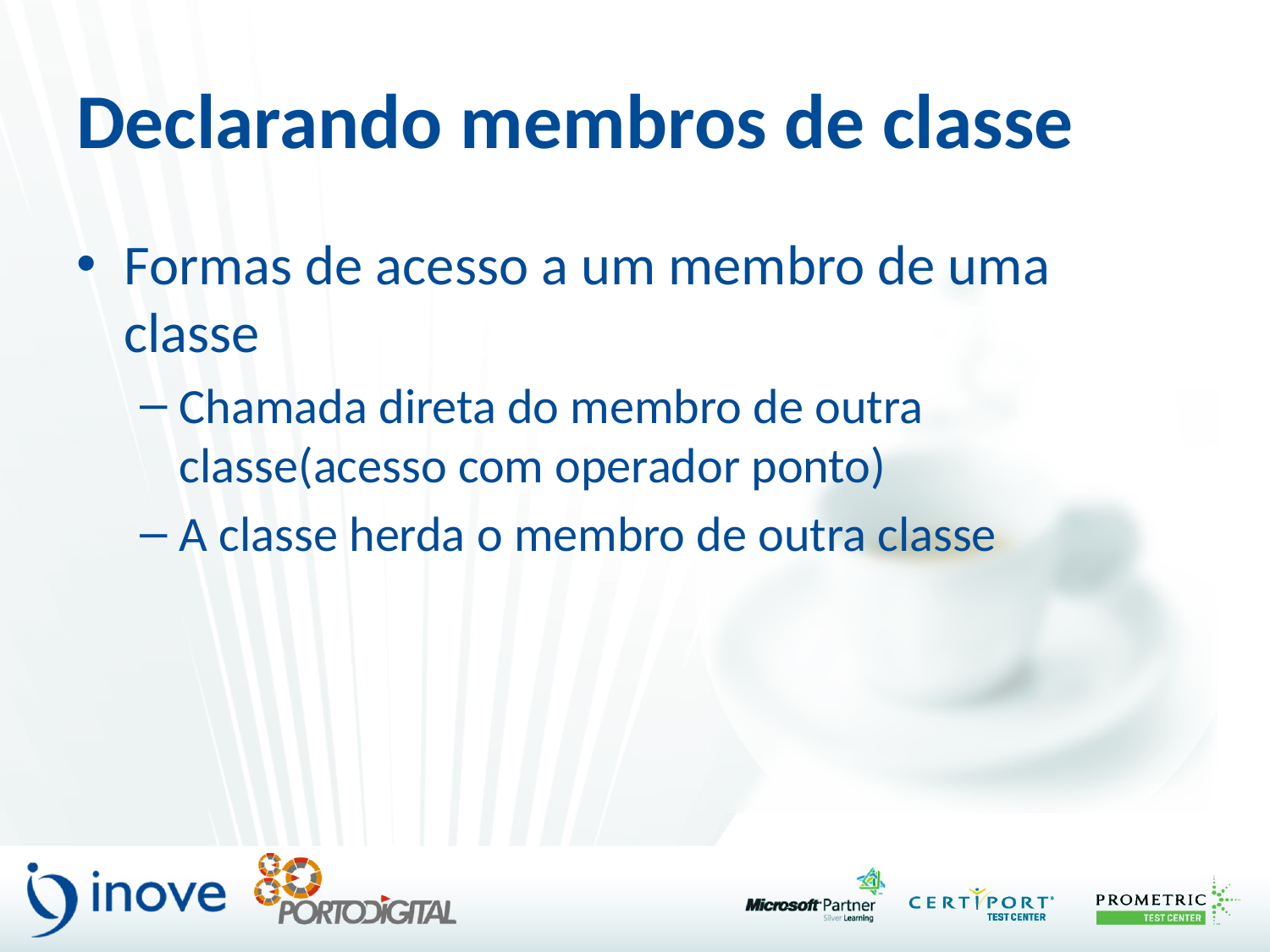

# Declarando membros de classe
Formas de acesso a um membro de uma classe
Chamada direta do membro de outra classe(acesso com operador ponto)
A classe herda o membro de outra classe